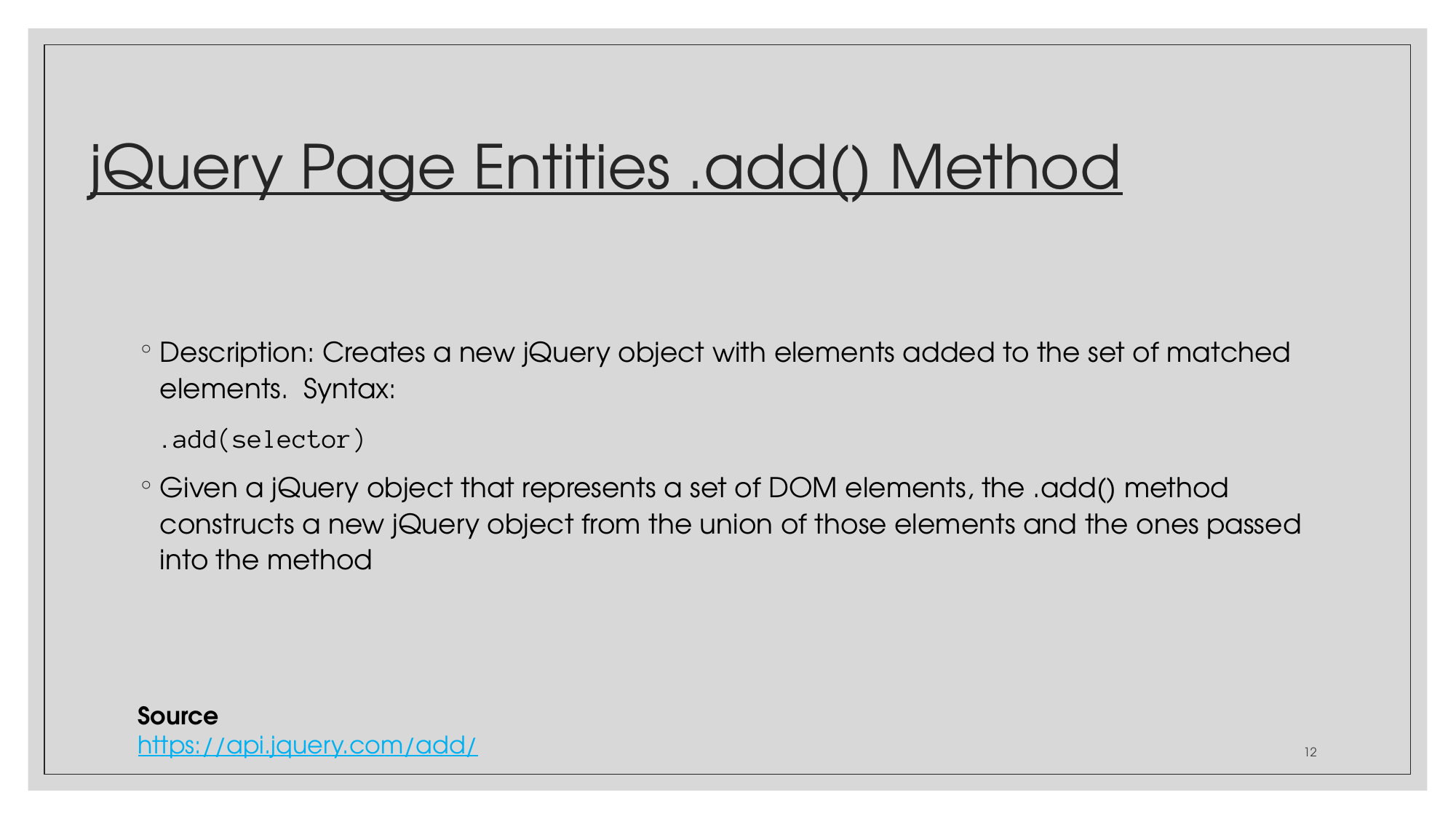

# jQuery Page Entities .add() Method
Description: Creates a new jQuery object with elements added to the set of matched elements.  Syntax:
.add(selector)
Given a jQuery object that represents a set of DOM elements, the .add() method constructs a new jQuery object from the union of those elements and the ones passed into the method
Source
https://api.jquery.com/add/
12